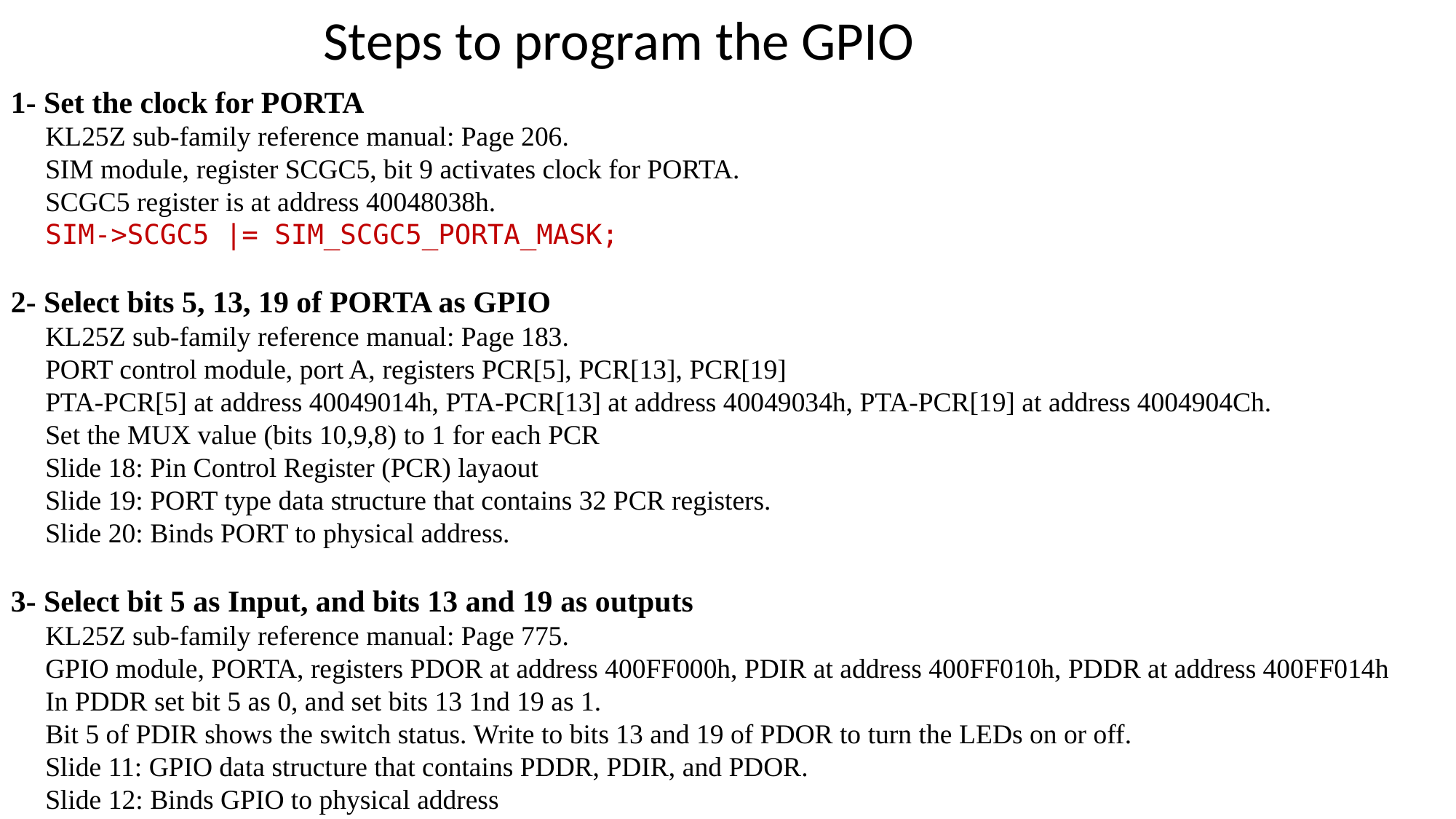

Steps to program the GPIO
1- Set the clock for PORTA
     KL25Z sub-family reference manual: Page 206.
     SIM module, register SCGC5, bit 9 activates clock for PORTA.
     SCGC5 register is at address 40048038h.
     SIM->SCGC5 |= SIM_SCGC5_PORTA_MASK;

2- Select bits 5, 13, 19 of PORTA as GPIO
     KL25Z sub-family reference manual: Page 183.
     PORT control module, port A, registers PCR[5], PCR[13], PCR[19]
     PTA-PCR[5] at address 40049014h, PTA-PCR[13] at address 40049034h, PTA-PCR[19] at address 4004904Ch.
     Set the MUX value (bits 10,9,8) to 1 for each PCR
     Slide 18: Pin Control Register (PCR) layaout
     Slide 19: PORT type data structure that contains 32 PCR registers.
     Slide 20: Binds PORT to physical address.

3- Select bit 5 as Input, and bits 13 and 19 as outputs
     KL25Z sub-family reference manual: Page 775.
     GPIO module, PORTA, registers PDOR at address 400FF000h, PDIR at address 400FF010h, PDDR at address 400FF014h
     In PDDR set bit 5 as 0, and set bits 13 1nd 19 as 1.
     Bit 5 of PDIR shows the switch status. Write to bits 13 and 19 of PDOR to turn the LEDs on or off.
     Slide 11: GPIO data structure that contains PDDR, PDIR, and PDOR.
     Slide 12: Binds GPIO to physical address